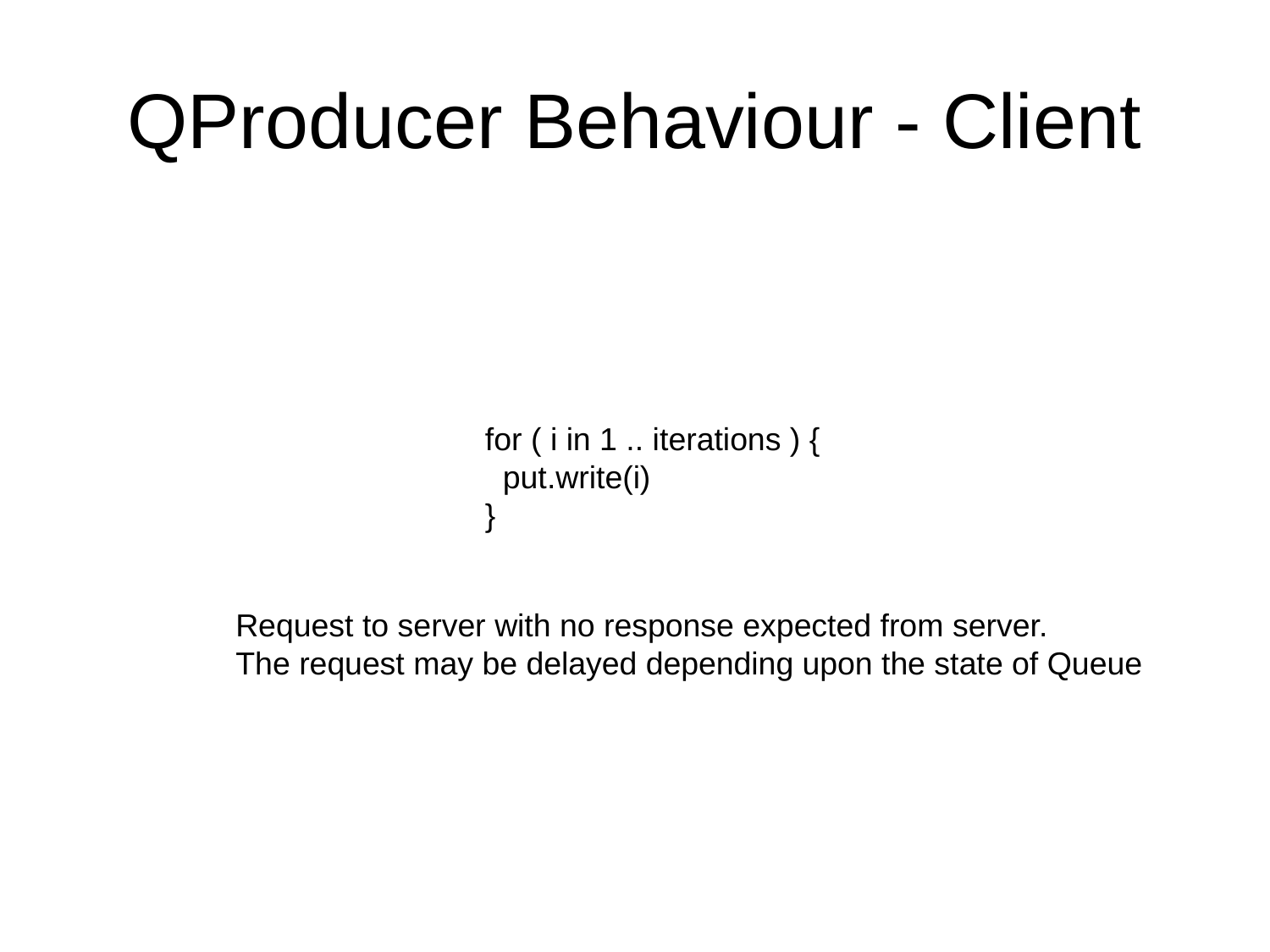

# QProducer Behaviour - Client
    for ( i in 1 .. iterations ) {
      put.write(i)
    }
Request to server with no response expected from server.
The request may be delayed depending upon the state of Queue